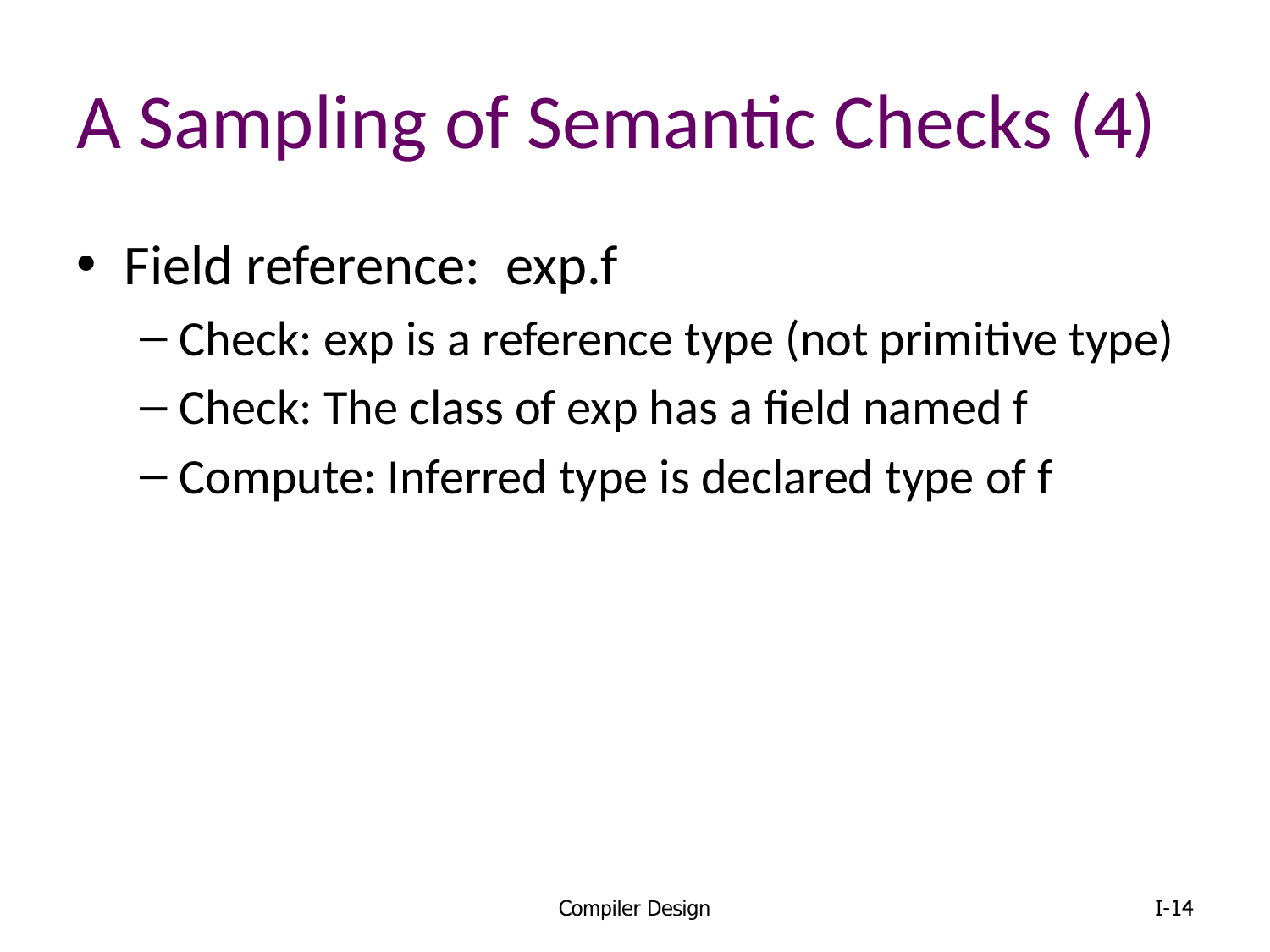

# A Sampling of Semantic Checks (4)
Field reference:  exp.f
Check: exp is a reference type (not primitive type)
Check: The class of exp has a field named f
Compute: Inferred type is declared type of f

Compiler Design
I-14